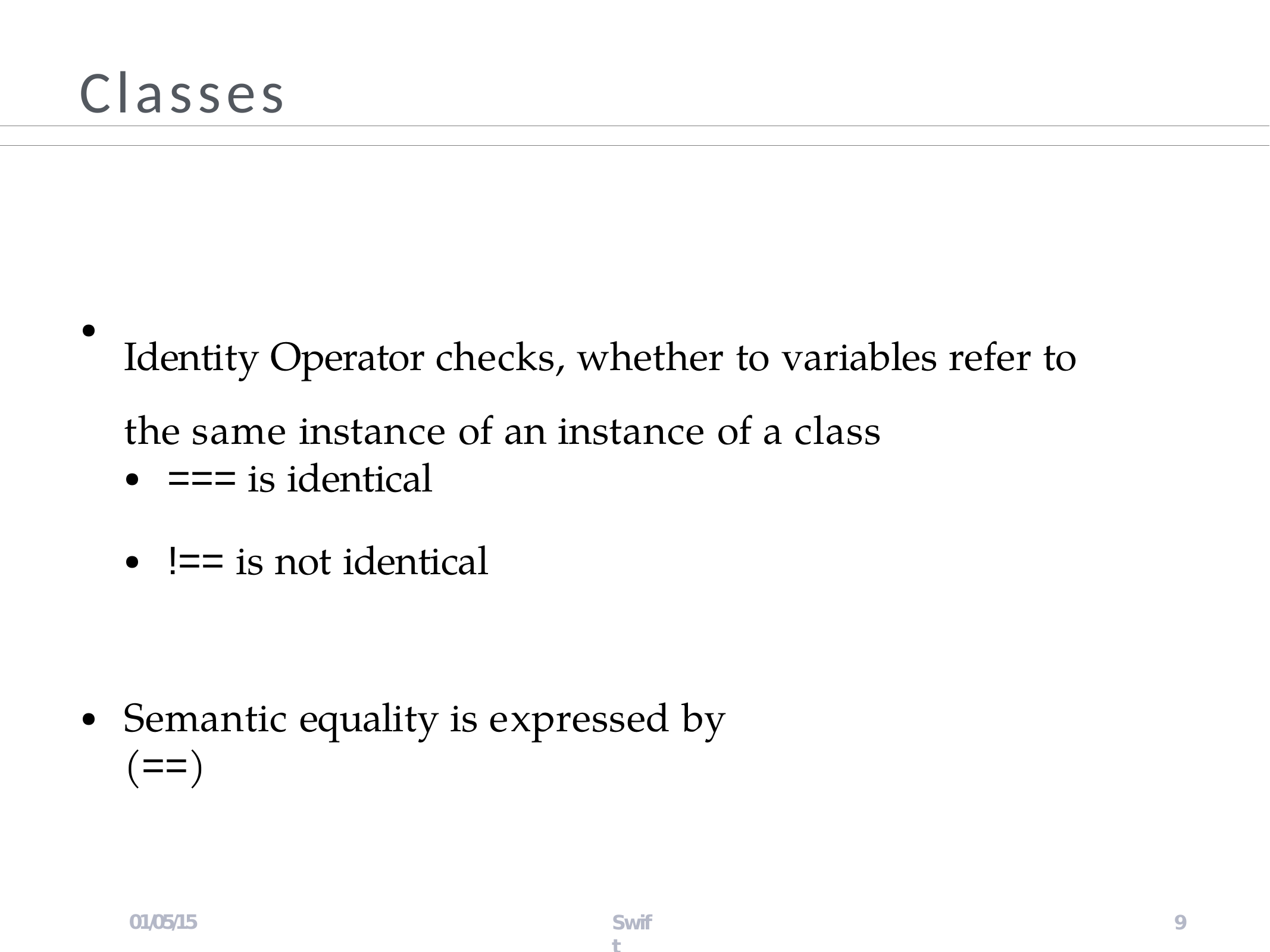

# Classes
Identity Operator checks, whether to variables refer to the same instance of an instance of a class
•
=== is identical
•
!== is not identical
•
Semantic equality is expressed by (==)
•
01/05/15
Swift
9